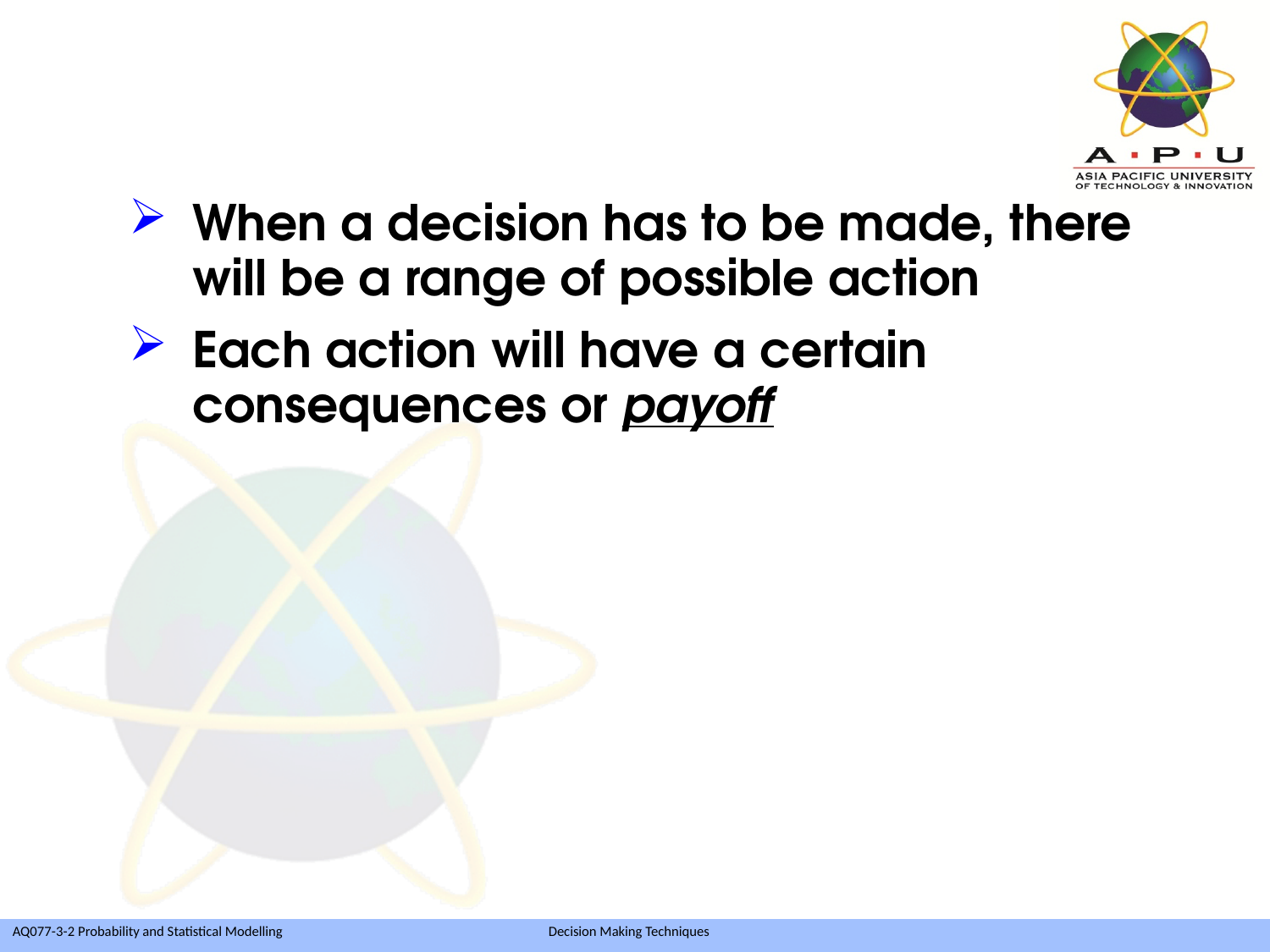

When a decision has to be made, there will be a range of possible action
Each action will have a certain consequences or payoff